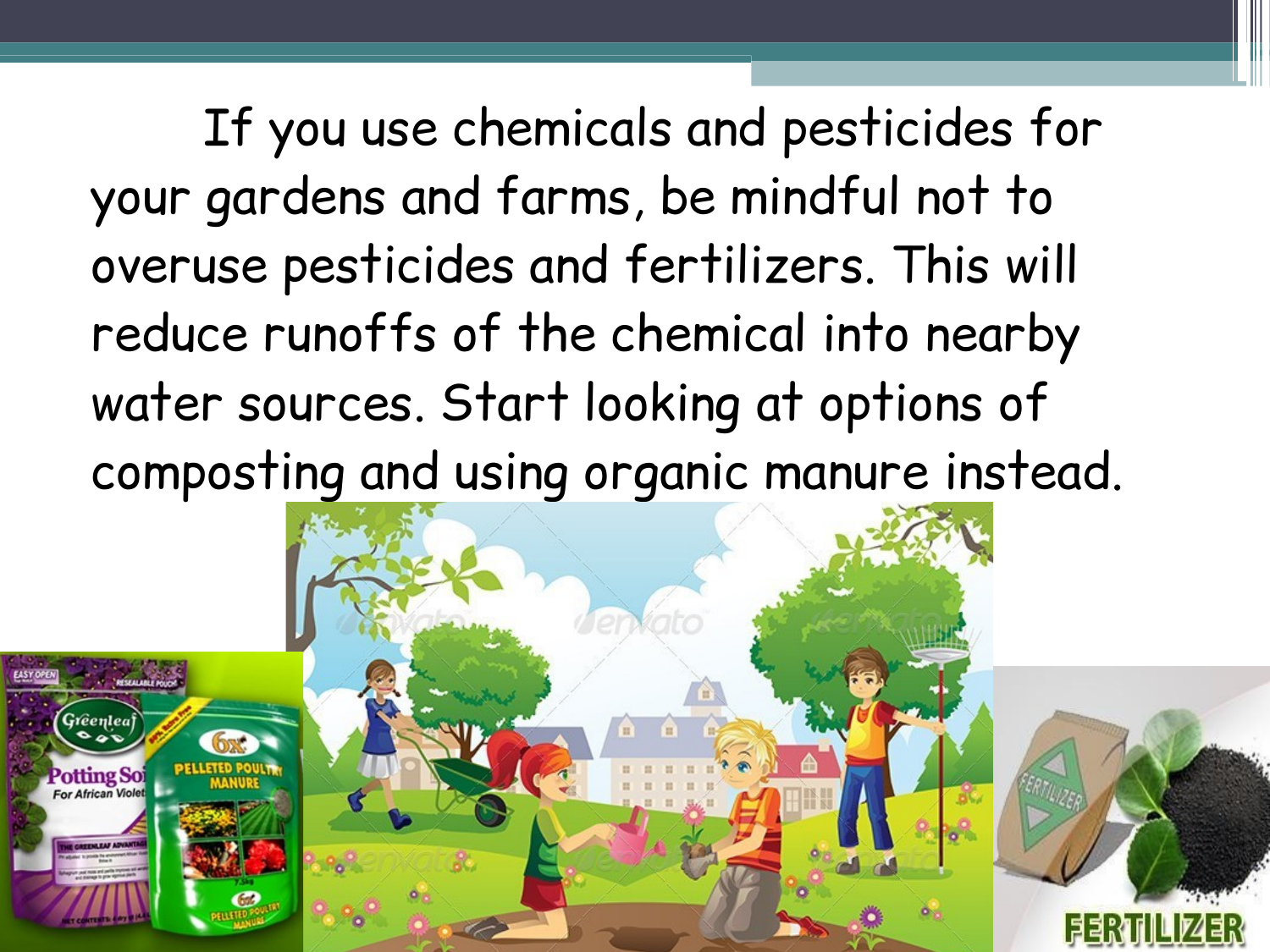

If you use chemicals and pesticides for  your gardens and farms, be mindful not to  overuse pesticides and fertilizers. This will  reduce runoffs of the chemical into nearby  water sources. Start looking at options of  composting and using organic manure instead.